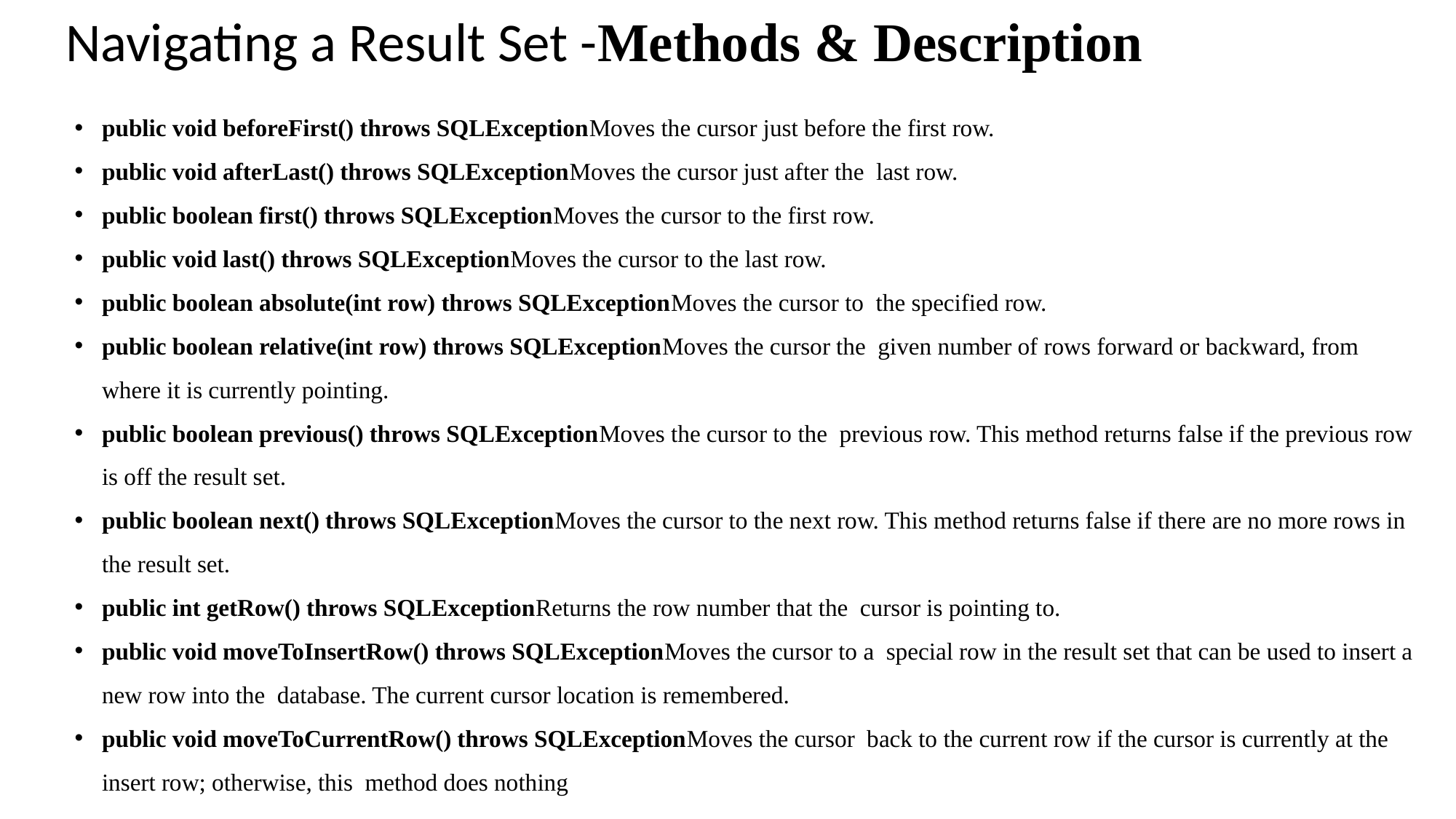

# Navigating a Result Set -Methods & Description
public void beforeFirst() throws SQLExceptionMoves the cursor just before the first row.
public void afterLast() throws SQLExceptionMoves the cursor just after the  last row.
public boolean first() throws SQLExceptionMoves the cursor to the first row.
public void last() throws SQLExceptionMoves the cursor to the last row.
public boolean absolute(int row) throws SQLExceptionMoves the cursor to  the specified row.
public boolean relative(int row) throws SQLExceptionMoves the cursor the  given number of rows forward or backward, from where it is currently pointing.
public boolean previous() throws SQLExceptionMoves the cursor to the  previous row. This method returns false if the previous row is off the result set.
public boolean next() throws SQLExceptionMoves the cursor to the next row. This method returns false if there are no more rows in the result set.
public int getRow() throws SQLExceptionReturns the row number that the  cursor is pointing to.
public void moveToInsertRow() throws SQLExceptionMoves the cursor to a  special row in the result set that can be used to insert a new row into the  database. The current cursor location is remembered.
public void moveToCurrentRow() throws SQLExceptionMoves the cursor  back to the current row if the cursor is currently at the insert row; otherwise, this  method does nothing